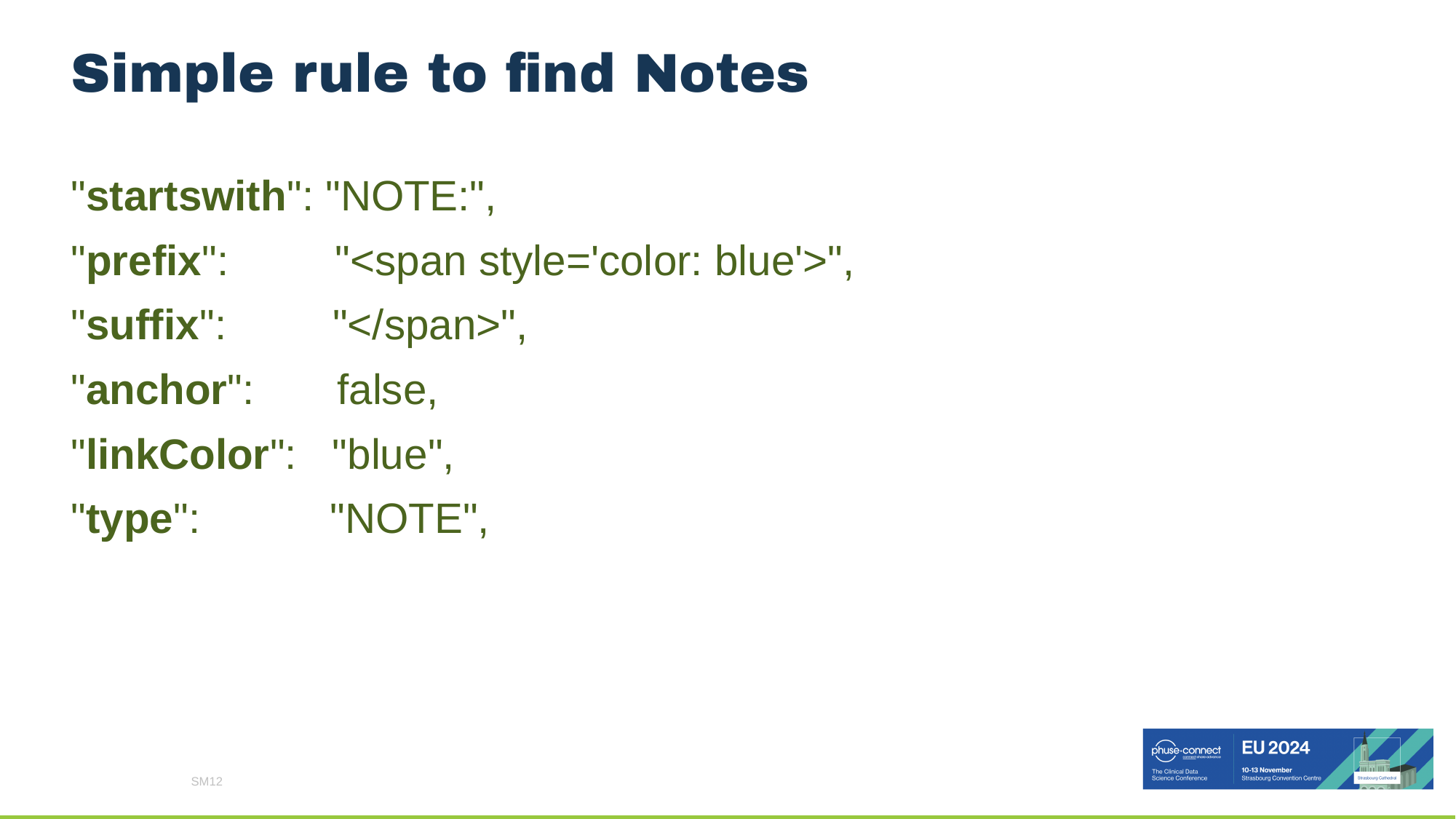

# Simple rule to find Notes
"startswith": "NOTE:",
"prefix":         "<span style='color: blue'>",
"suffix":         "</span>",
"anchor":       false,
"linkColor":   "blue",
"type":           "NOTE",
SM12